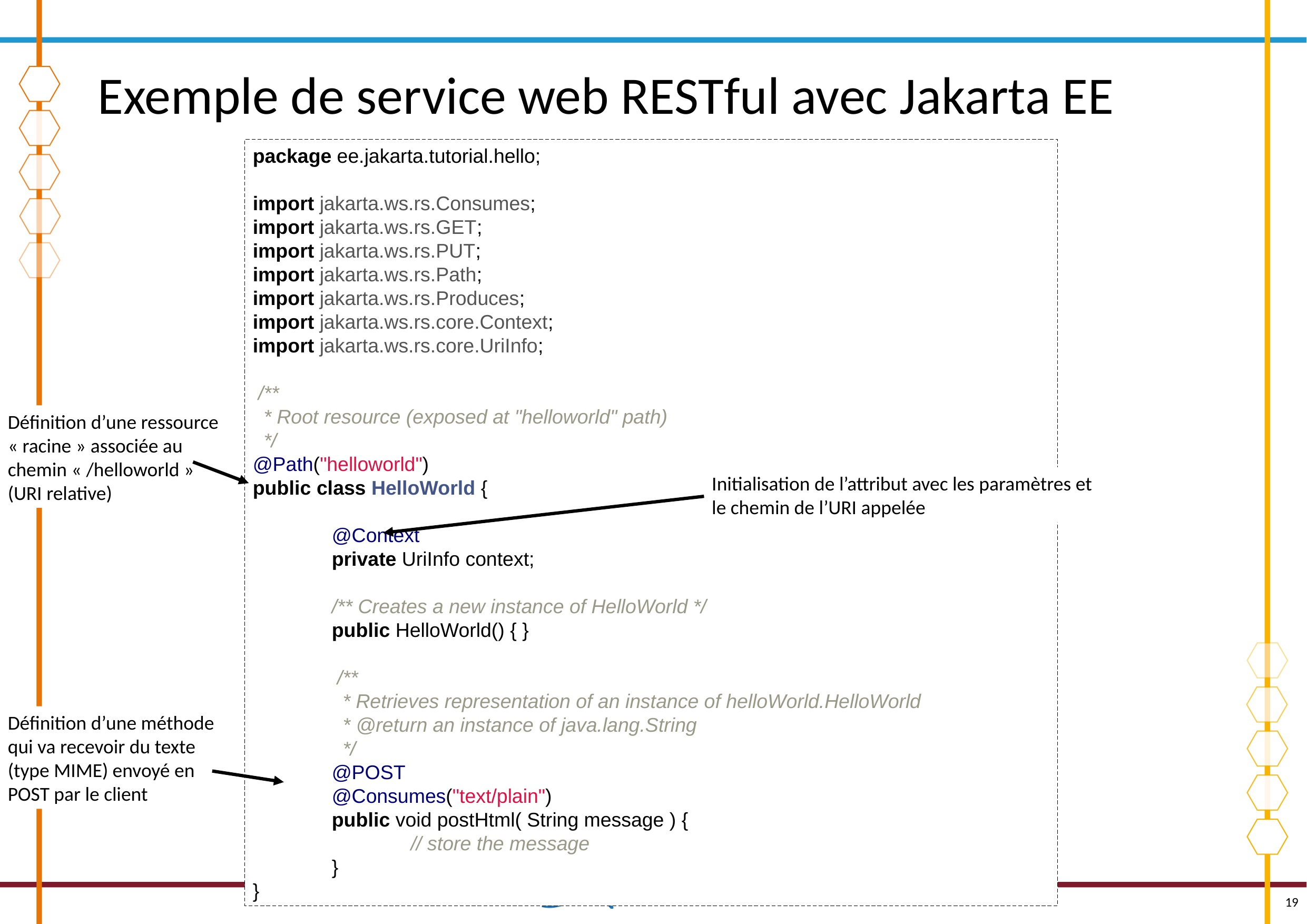

# Exemple de service web RESTful avec Jakarta EE
package ee.jakarta.tutorial.hello;

import jakarta.ws.rs.Consumes;
import jakarta.ws.rs.GET;
import jakarta.ws.rs.PUT;
import jakarta.ws.rs.Path;
import jakarta.ws.rs.Produces;
import jakarta.ws.rs.core.Context;
import jakarta.ws.rs.core.UriInfo;

 /**
  * Root resource (exposed at "helloworld" path)
  */
@Path("helloworld")
public class HelloWorld {

	@Context
	private UriInfo context;

	/** Creates a new instance of HelloWorld */
	public HelloWorld() { }

	 /**
	  * Retrieves representation of an instance of helloWorld.HelloWorld
	  * @return an instance of java.lang.String
	  */
	@POST
	@Consumes("text/plain")
	public void postHtml( String message ) {
		// store the message
	}
}
Définition d’une ressource « racine » associée au chemin « /helloworld » (URI relative)
Initialisation de l’attribut avec les paramètres et le chemin de l’URI appelée
Définition d’une méthode qui va recevoir du texte (type MIME) envoyé en POST par le client
19